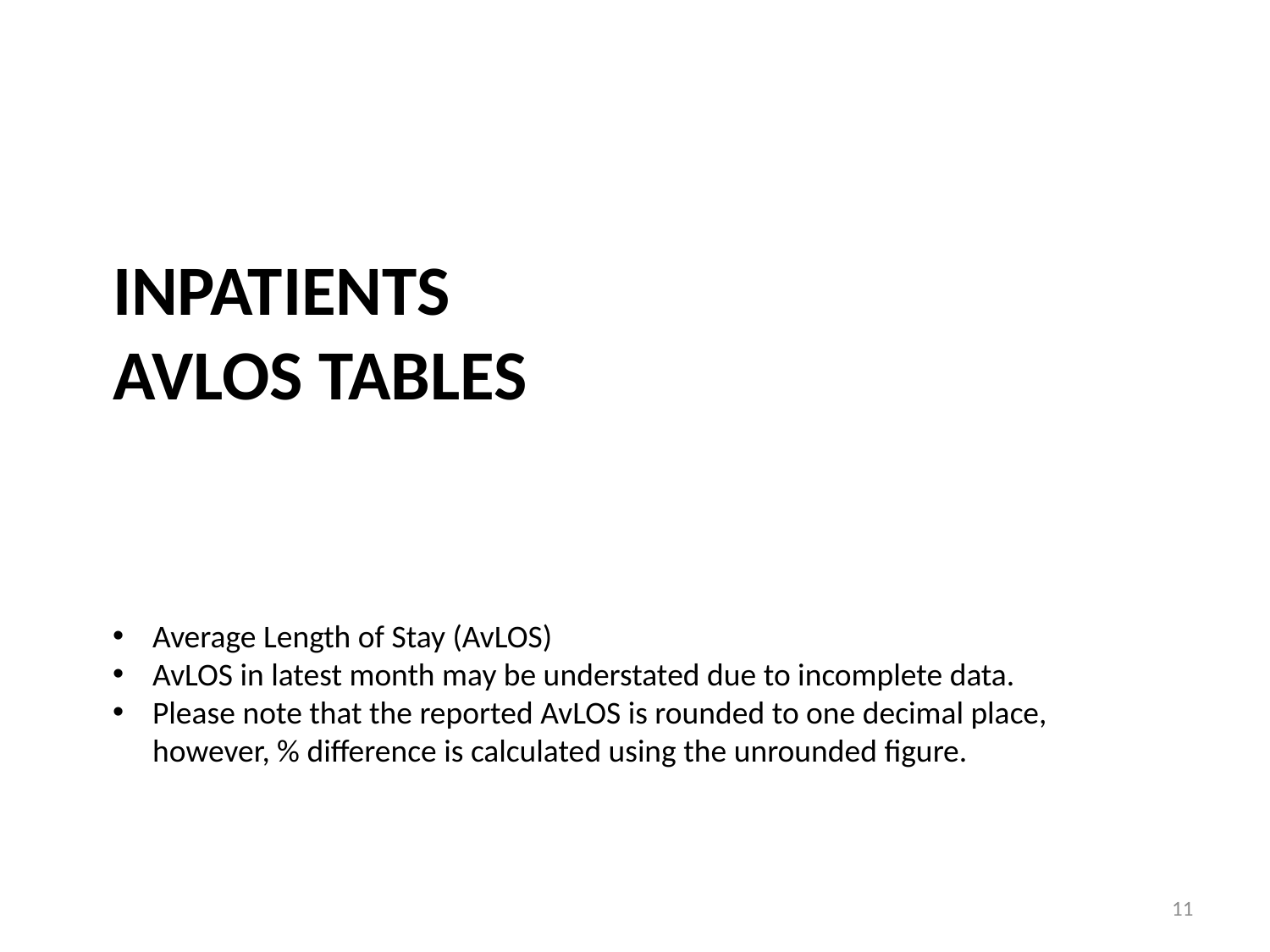

Inpatients
AVLOS Tables
Average Length of Stay (AvLOS)
AvLOS in latest month may be understated due to incomplete data.
Please note that the reported AvLOS is rounded to one decimal place, however, % difference is calculated using the unrounded figure.
11